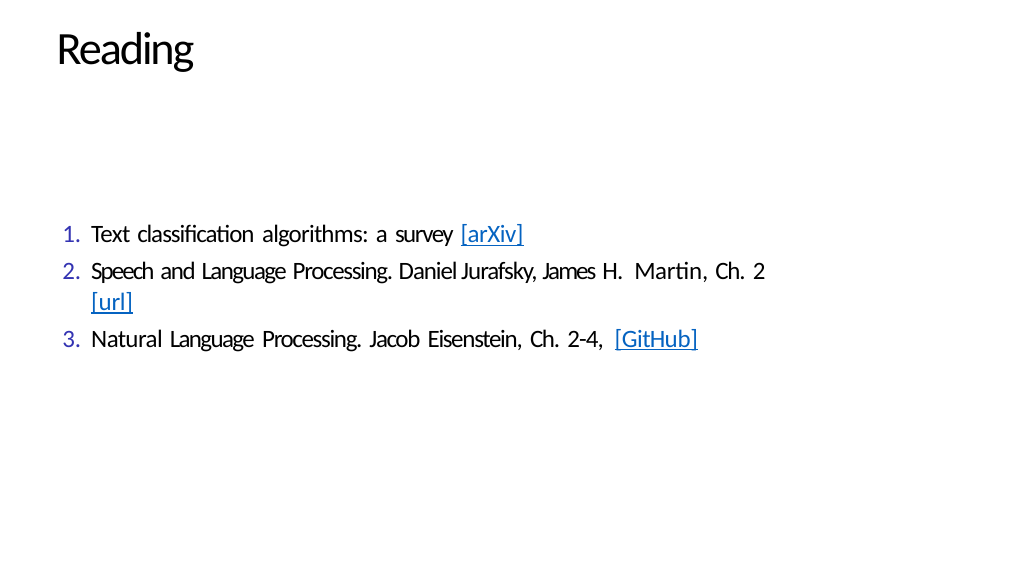

# Reading
Text classification algorithms: a survey [arXiv]
Speech and Language Processing. Daniel Jurafsky, James H.  Martin, Ch. 2 [url]
Natural Language Processing. Jacob Eisenstein, Ch. 2-4,  [GitHub]